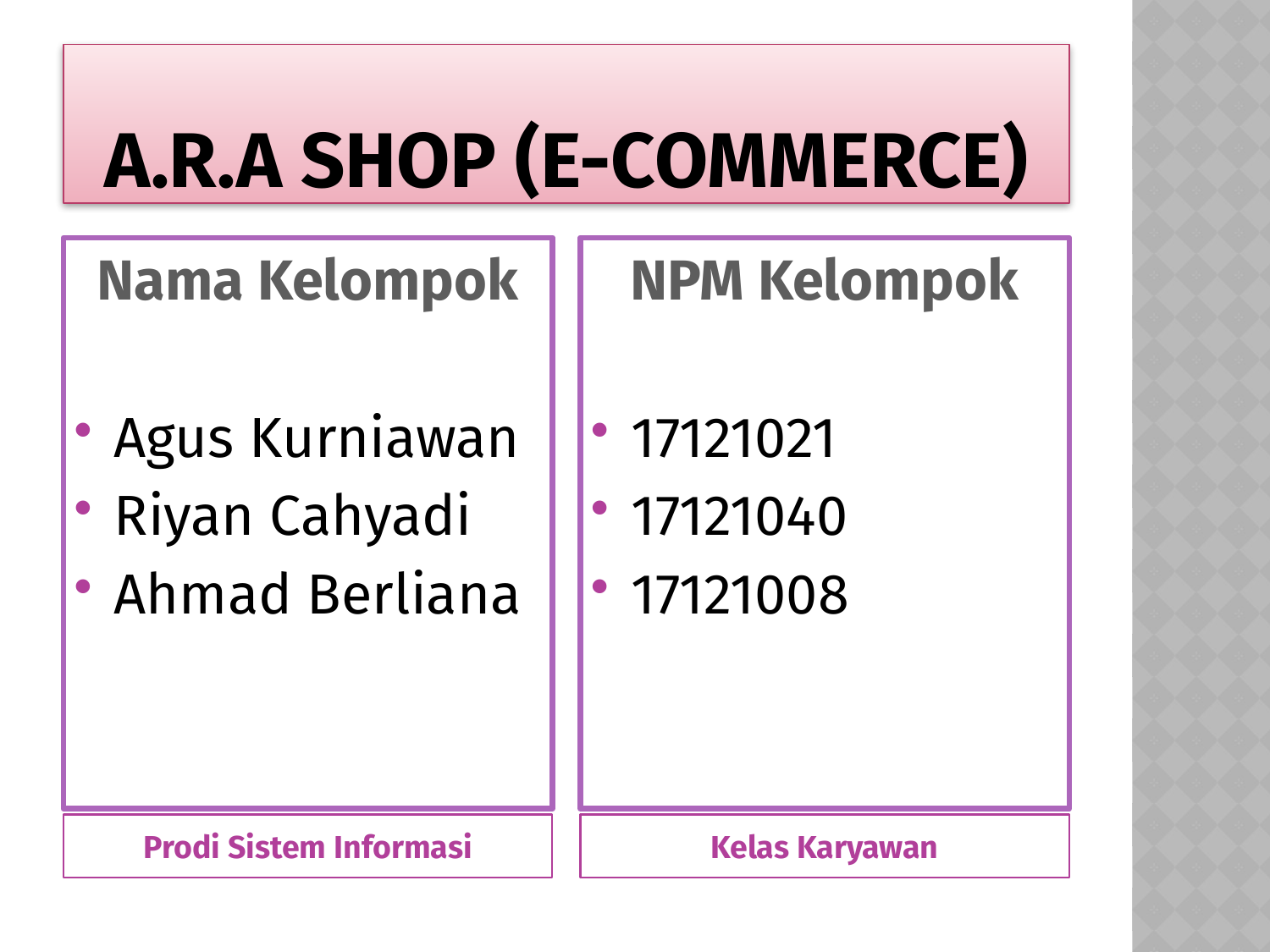

# A.R.A Shop (E-Commerce)
Nama Kelompok

Agus Kurniawan
Riyan Cahyadi
Ahmad Berliana
NPM Kelompok

17121021
17121040
17121008
Prodi Sistem Informasi
Kelas Karyawan